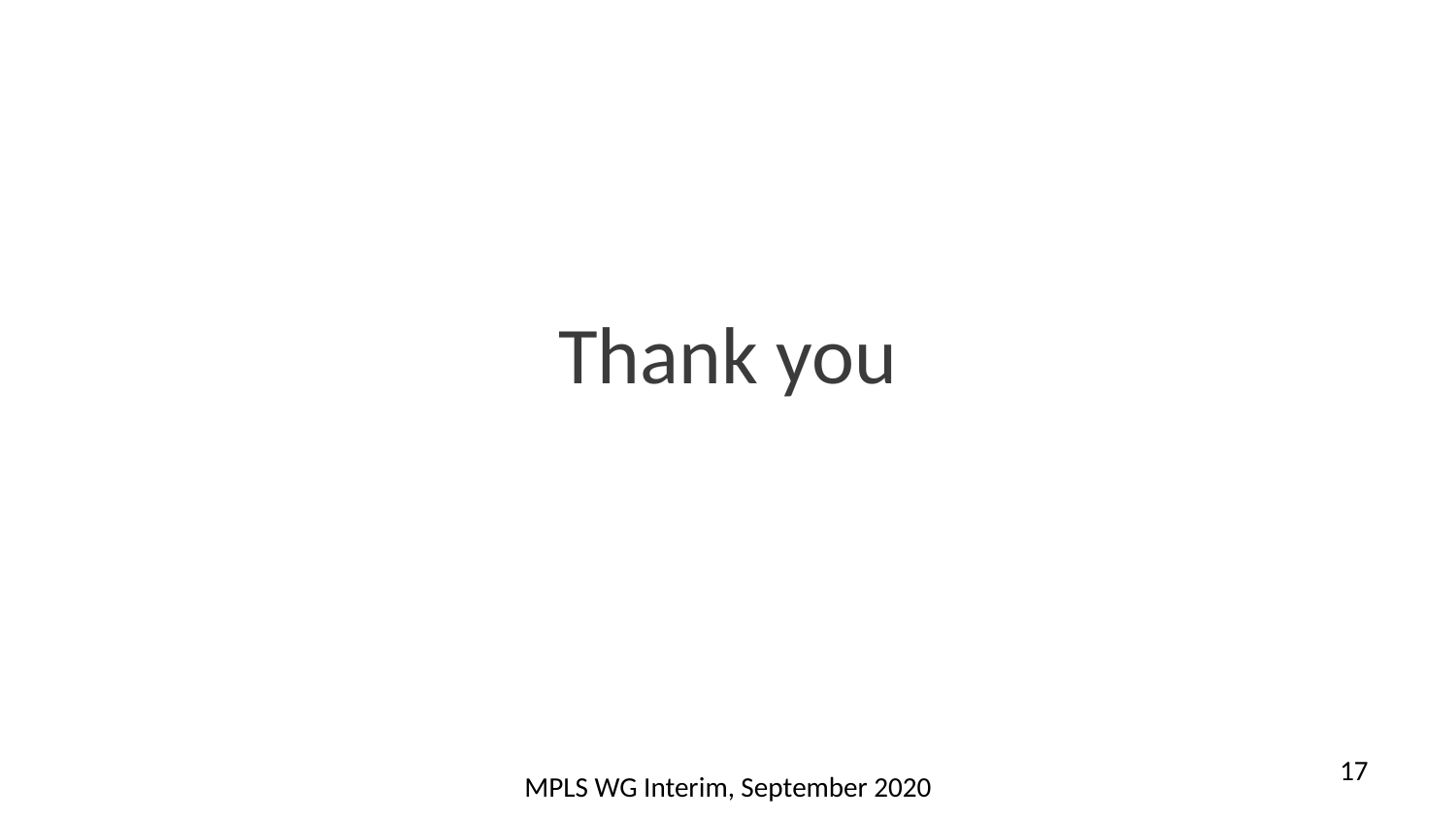

Thank you
17
MPLS WG Interim, September 2020